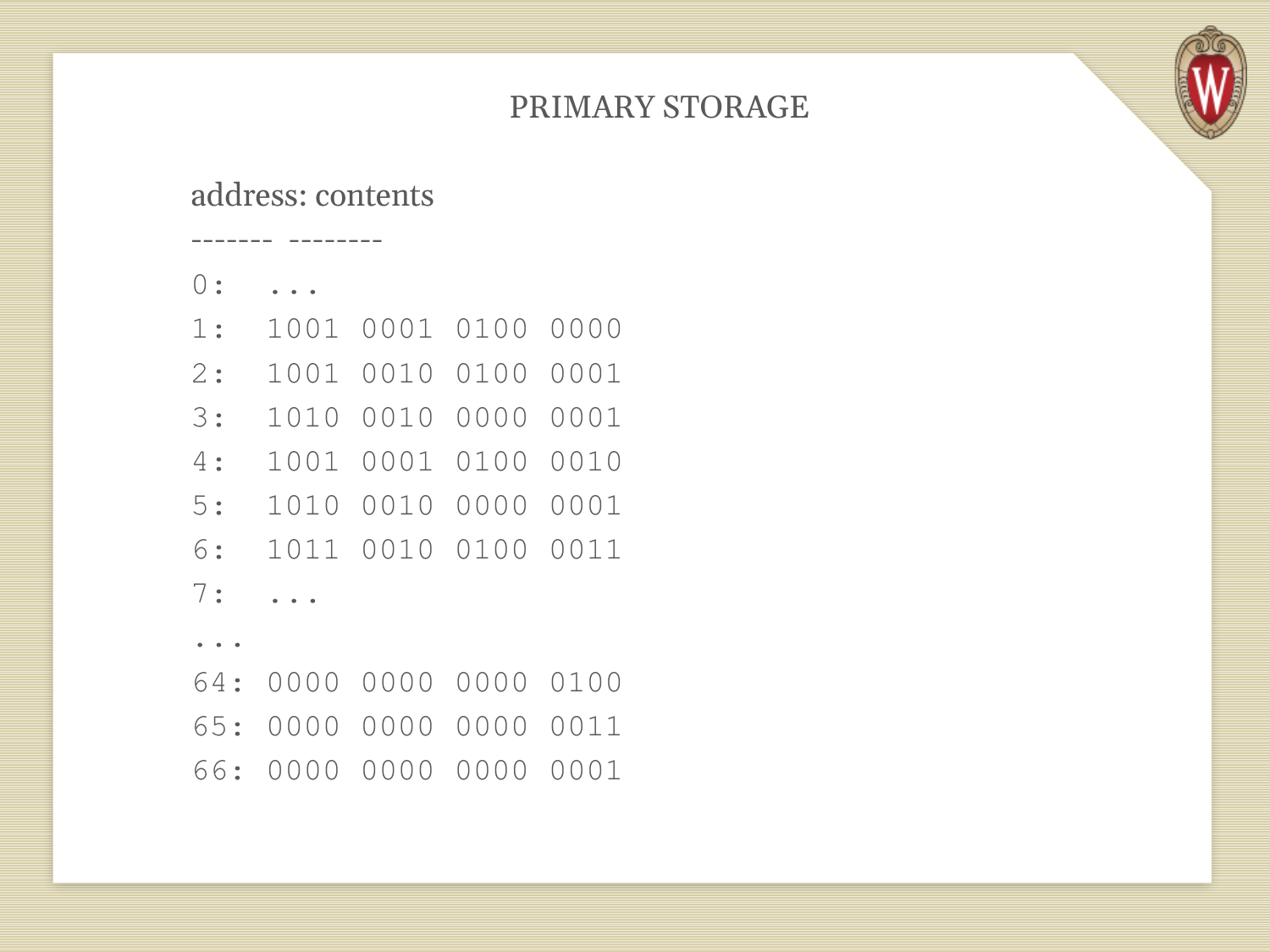

PRIMARY STORAGE

address: contents
-------  --------
0:  ...
1:  1001 0001 0100 0000
2:  1001 0010 0100 0001
3:  1010 0010 0000 0001
4:  1001 0001 0100 0010
5:  1010 0010 0000 0001
6:  1011 0010 0100 0011
7:  ...
...
64: 0000 0000 0000 0100
65: 0000 0000 0000 0011
66: 0000 0000 0000 0001